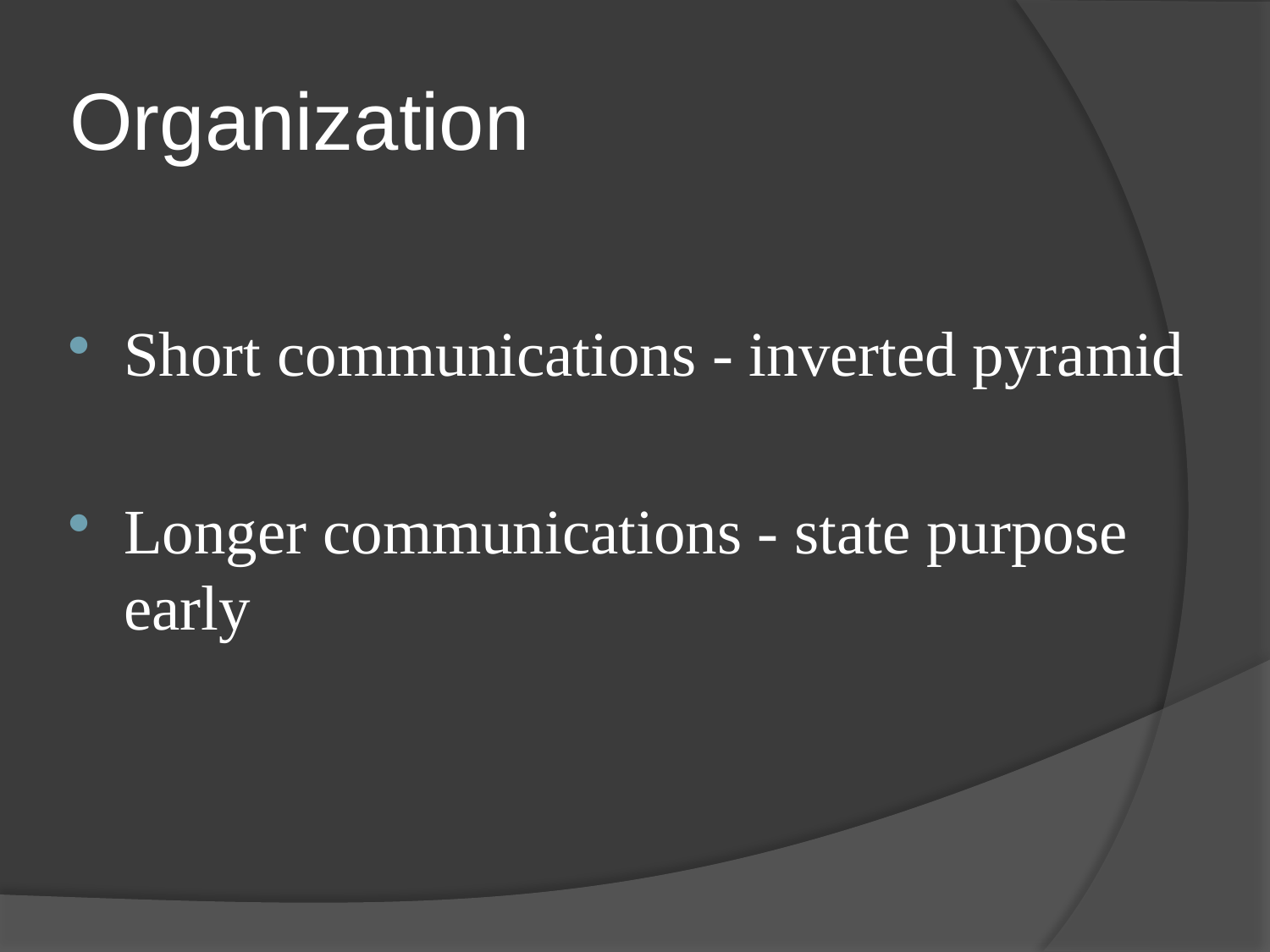

# Organization
Short communications - inverted pyramid

Longer communications - state purpose early